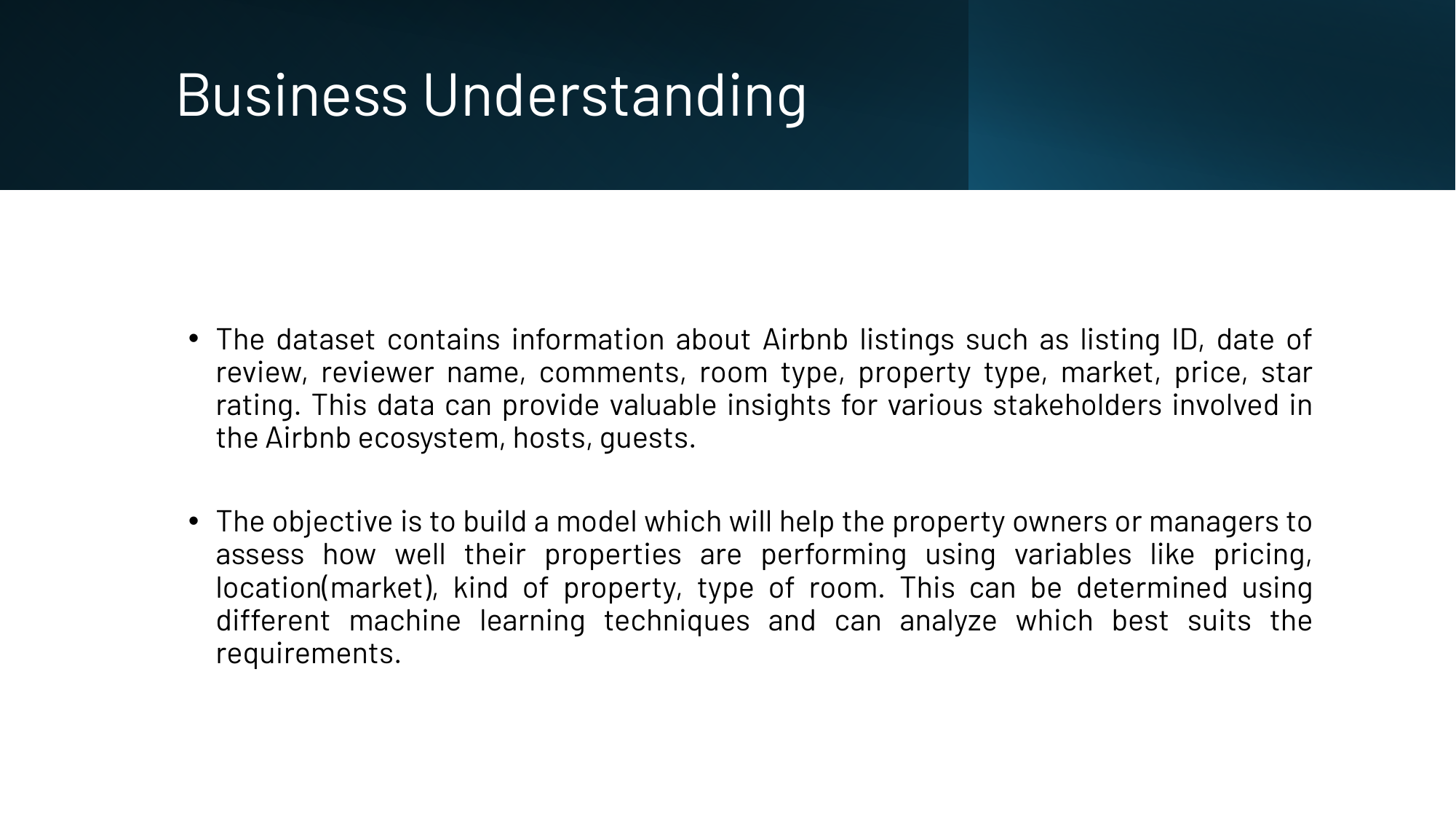

Business Understanding
The dataset contains information about Airbnb listings such as listing ID, date of review, reviewer name, comments, room type, property type, market, price, star rating. This data can provide valuable insights for various stakeholders involved in the Airbnb ecosystem, hosts, guests.

The objective is to build a model which will help the property owners or managers to assess how well their properties are performing using variables like pricing, location(market), kind of property, type of room. This can be determined using different machine learning techniques and can analyze which best suits the requirements.